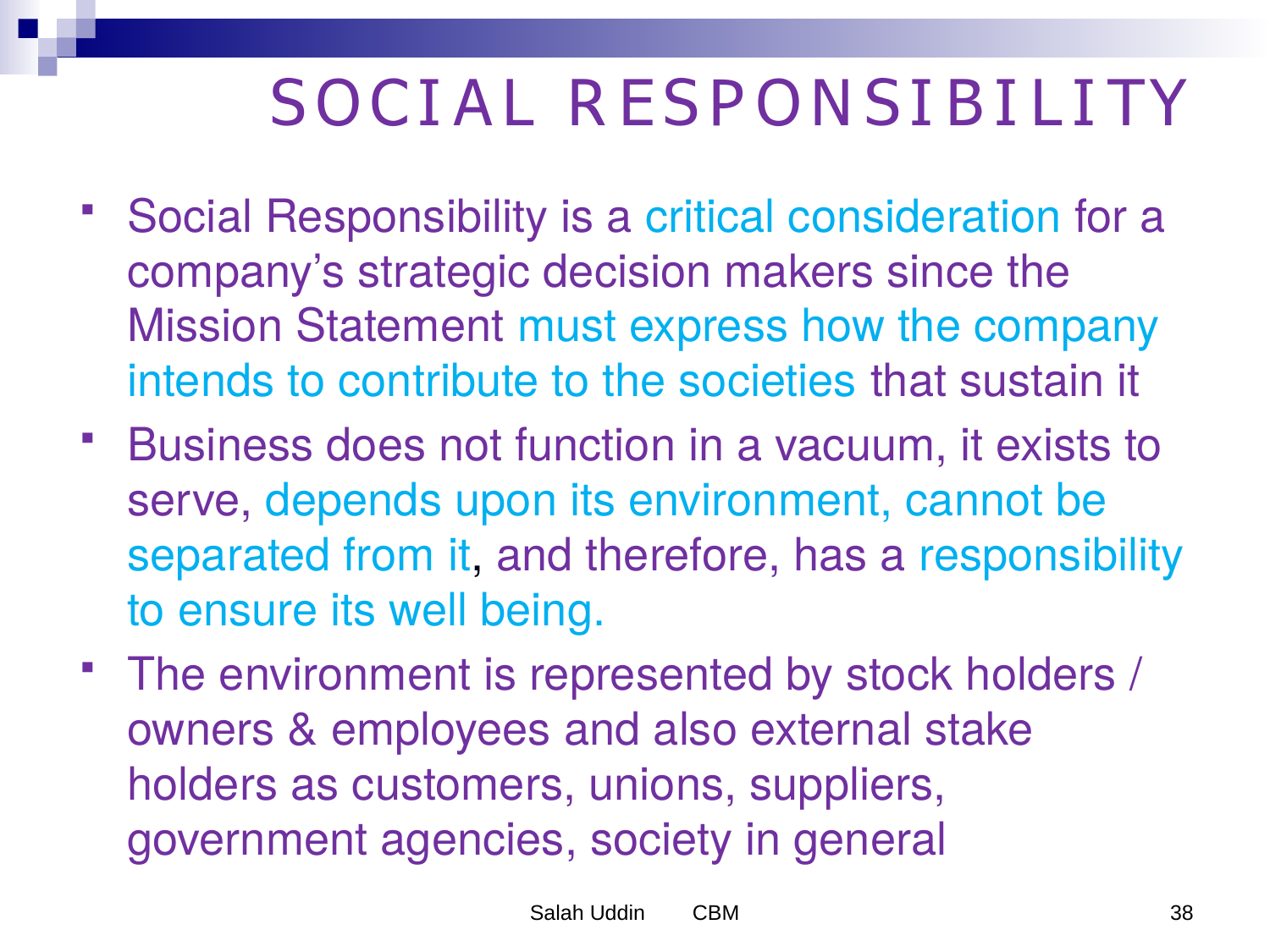

# SOCIAL RESPONSIBILITY
Social Responsibility is a critical consideration for a company’s strategic decision makers since the Mission Statement must express how the company intends to contribute to the societies that sustain it
Business does not function in a vacuum, it exists to serve, depends upon its environment, cannot be separated from it, and therefore, has a responsibility to ensure its well being.
The environment is represented by stock holders / owners & employees and also external stake holders as customers, unions, suppliers, government agencies, society in general
Salah Uddin        CBM
38